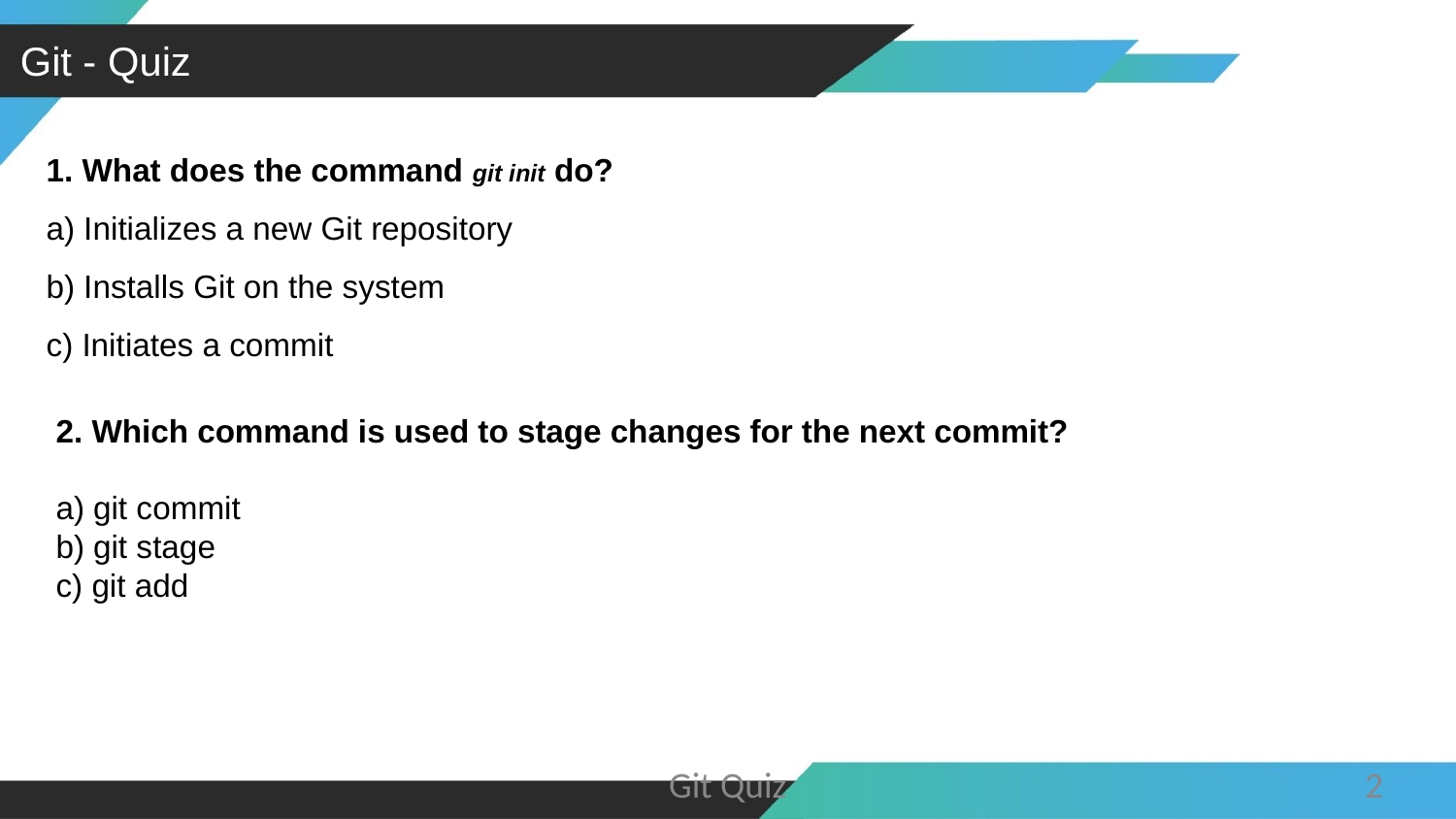

Git - Quiz
1. What does the command git init do?
a) Initializes a new Git repository
b) Installs Git on the system
c) Initiates a commit
2. Which command is used to stage changes for the next commit?

a) git commit
b) git stage
c) git add
Git Quiz
2